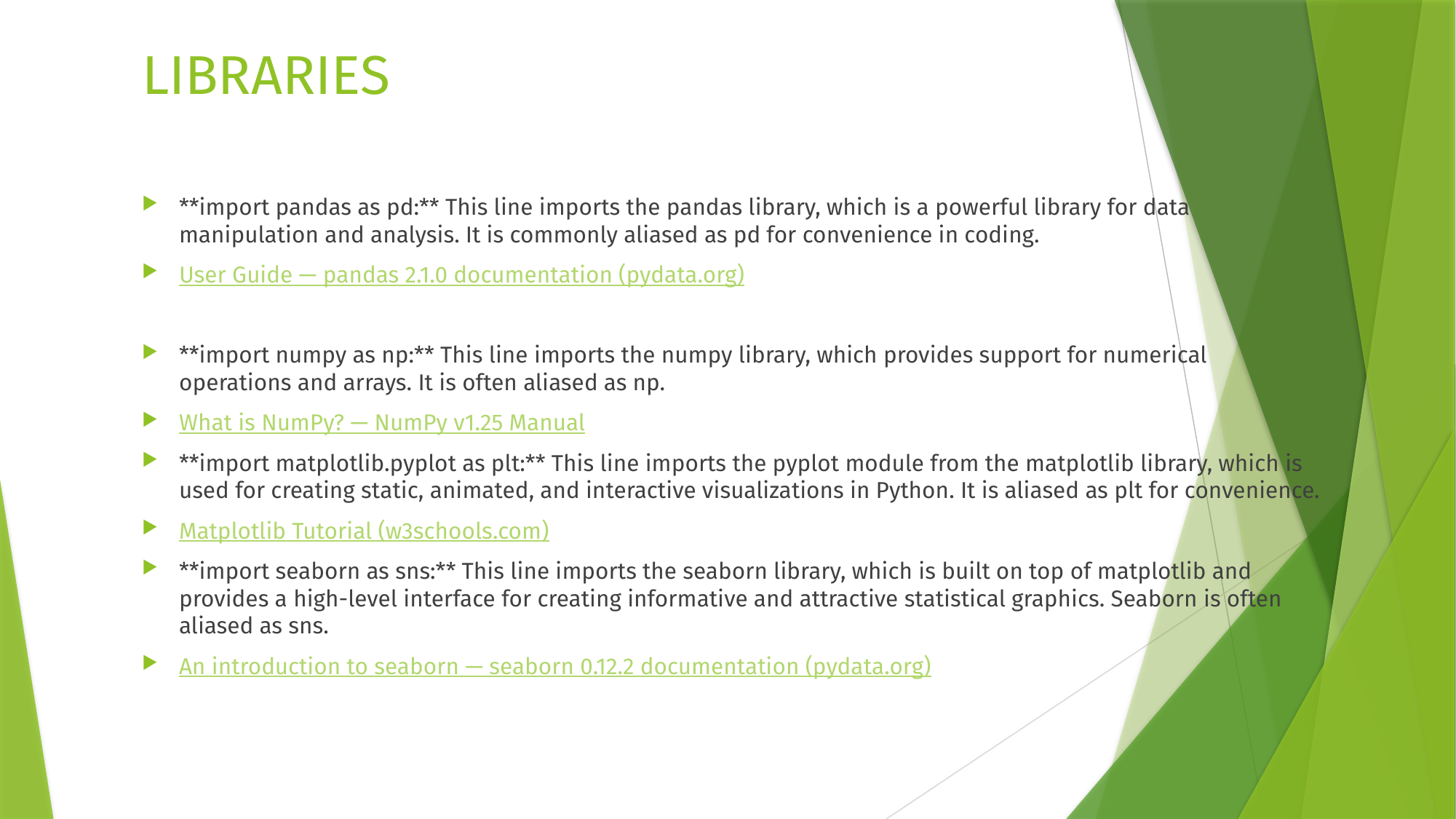

# LIBRARIES
**import pandas as pd:** This line imports the pandas library, which is a powerful library for data manipulation and analysis. It is commonly aliased as pd for convenience in coding.
User Guide — pandas 2.1.0 documentation (pydata.org)

**import numpy as np:** This line imports the numpy library, which provides support for numerical operations and arrays. It is often aliased as np.
What is NumPy? — NumPy v1.25 Manual
**import matplotlib.pyplot as plt:** This line imports the pyplot module from the matplotlib library, which is used for creating static, animated, and interactive visualizations in Python. It is aliased as plt for convenience.
Matplotlib Tutorial (w3schools.com)
**import seaborn as sns:** This line imports the seaborn library, which is built on top of matplotlib and provides a high-level interface for creating informative and attractive statistical graphics. Seaborn is often aliased as sns.
An introduction to seaborn — seaborn 0.12.2 documentation (pydata.org)